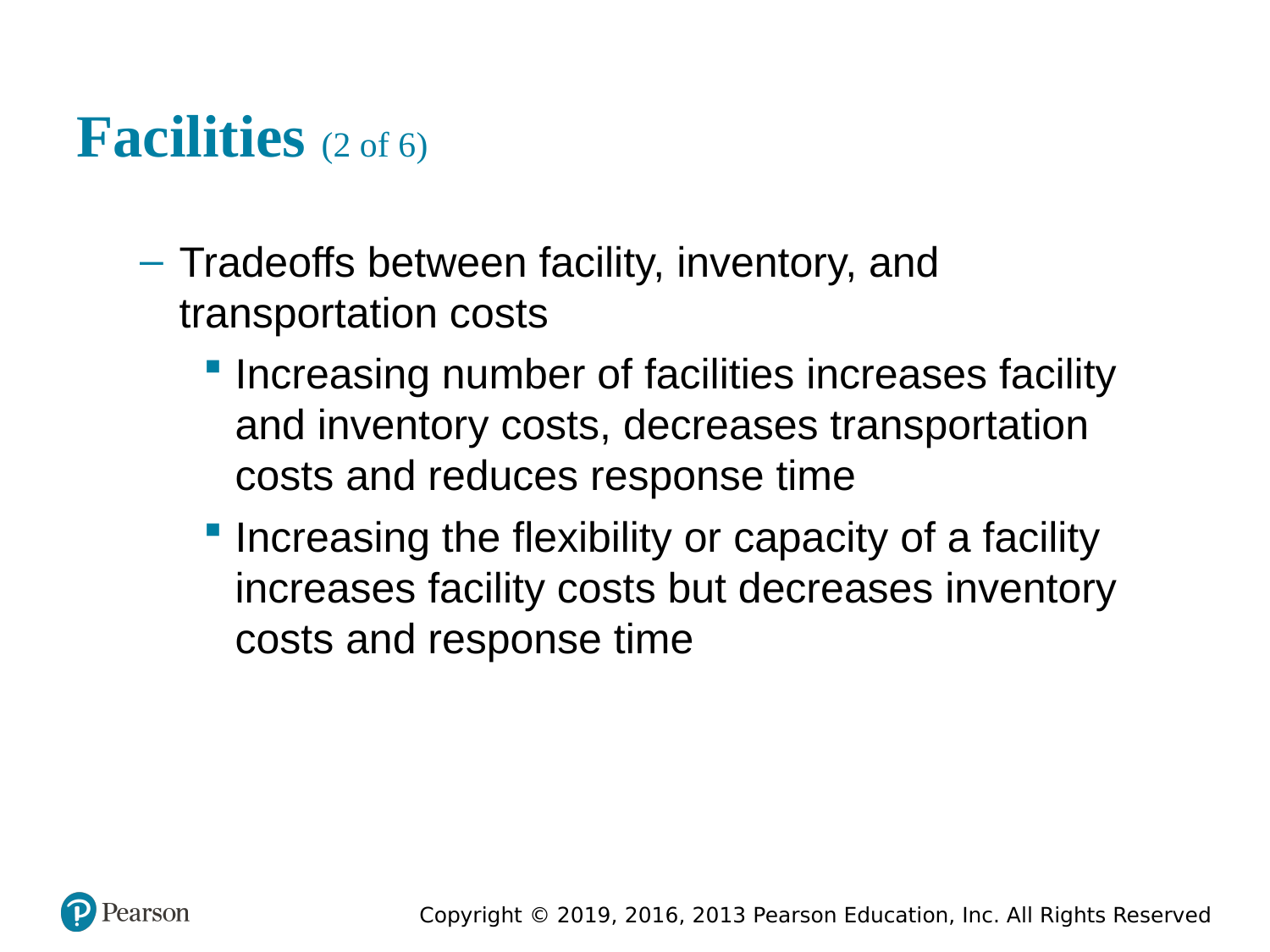

# Facilities (2 of 6)
Tradeoffs between facility, inventory, and transportation costs
Increasing number of facilities increases facility and inventory costs, decreases transportation costs and reduces response time
Increasing the flexibility or capacity of a facility increases facility costs but decreases inventory costs and response time